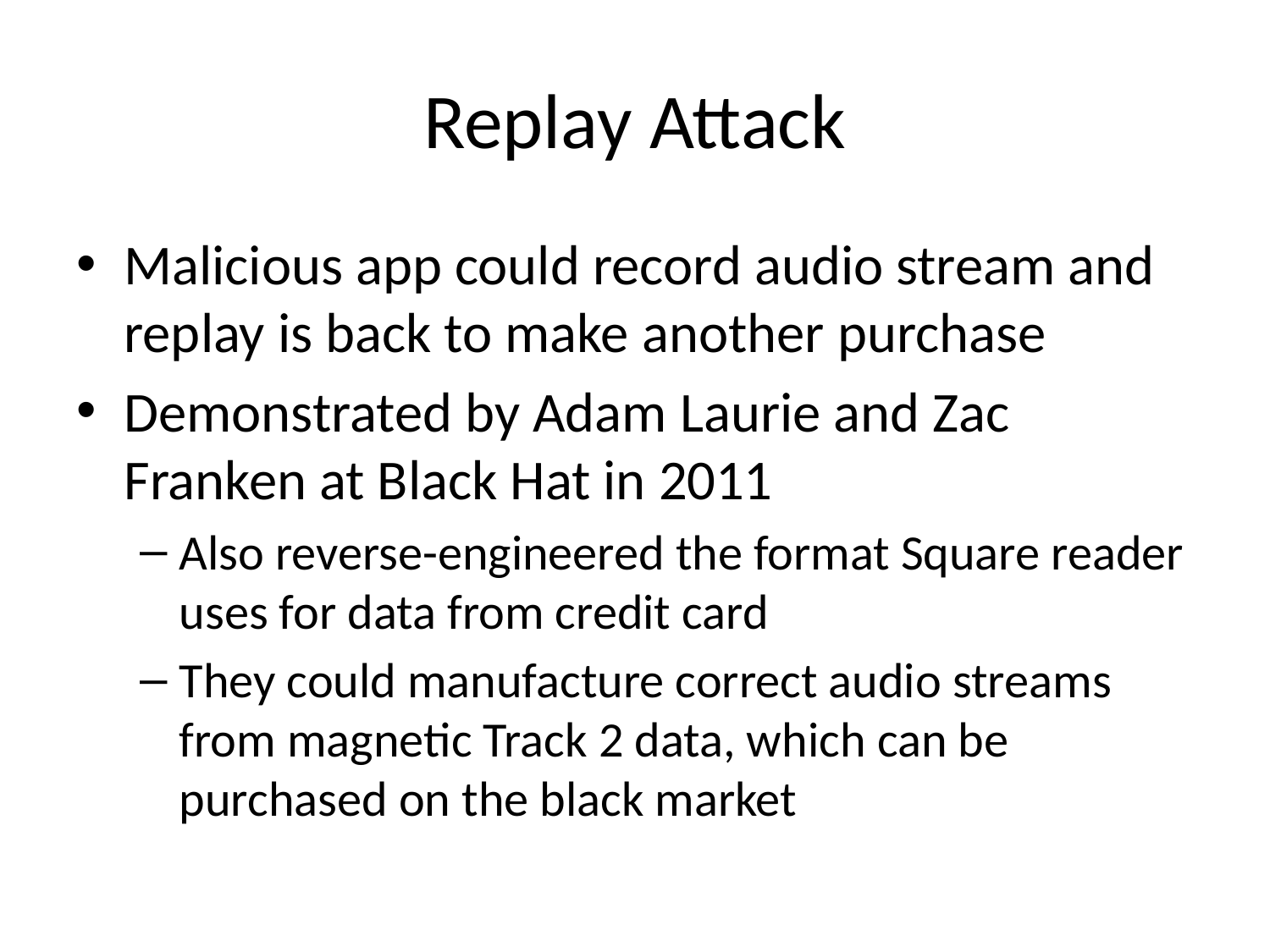

# Replay Attack
Malicious app could record audio stream and replay is back to make another purchase
Demonstrated by Adam Laurie and Zac Franken at Black Hat in 2011
Also reverse-engineered the format Square reader uses for data from credit card
They could manufacture correct audio streams from magnetic Track 2 data, which can be purchased on the black market